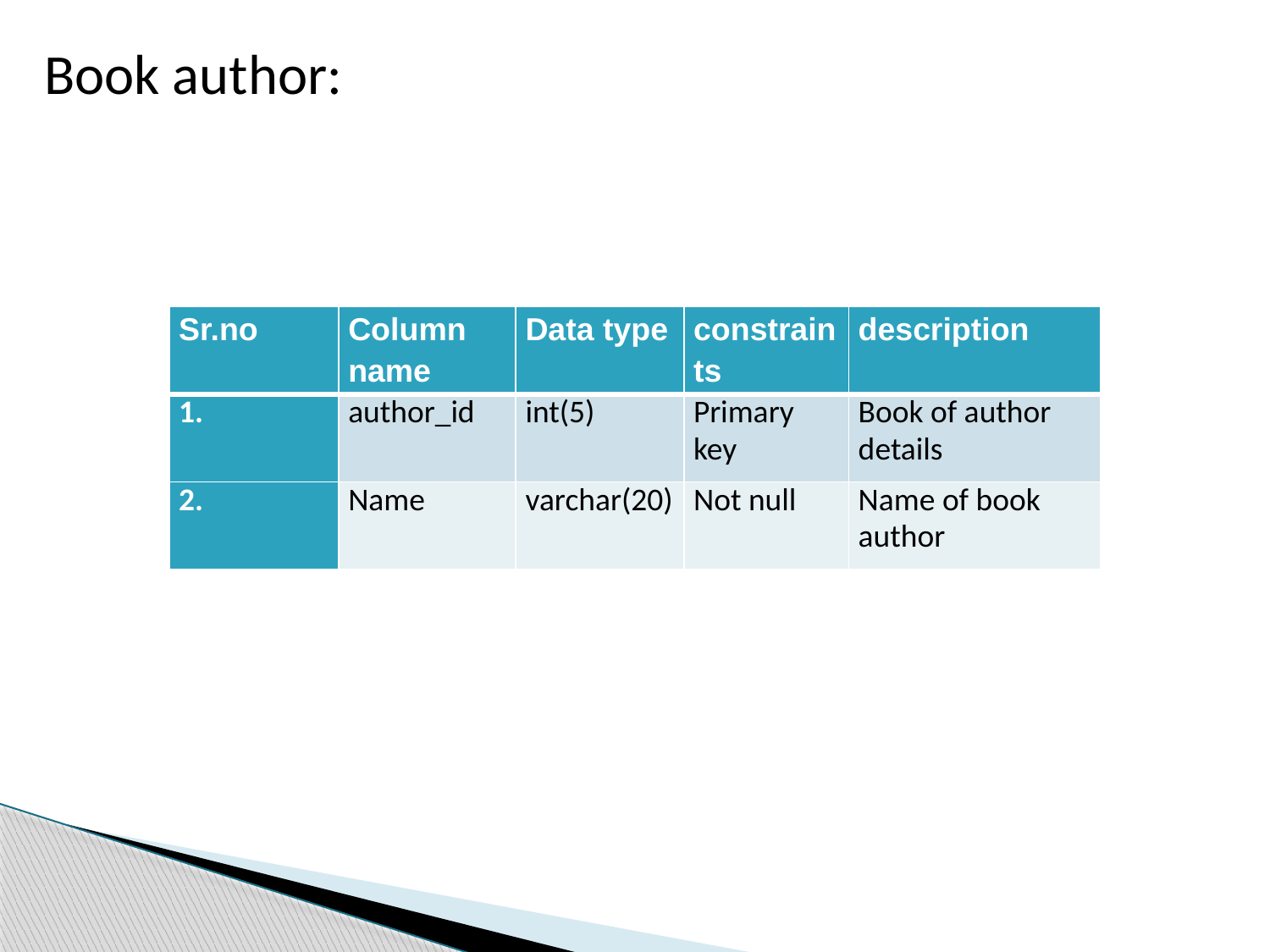

Book author:

| Sr.no | Column name | Data type | constraints | description |
| --- | --- | --- | --- | --- |
| 1. | author\_id | int(5) | Primary key | Book of author details |
| 2. | Name | varchar(20) | Not null | Name of book author |